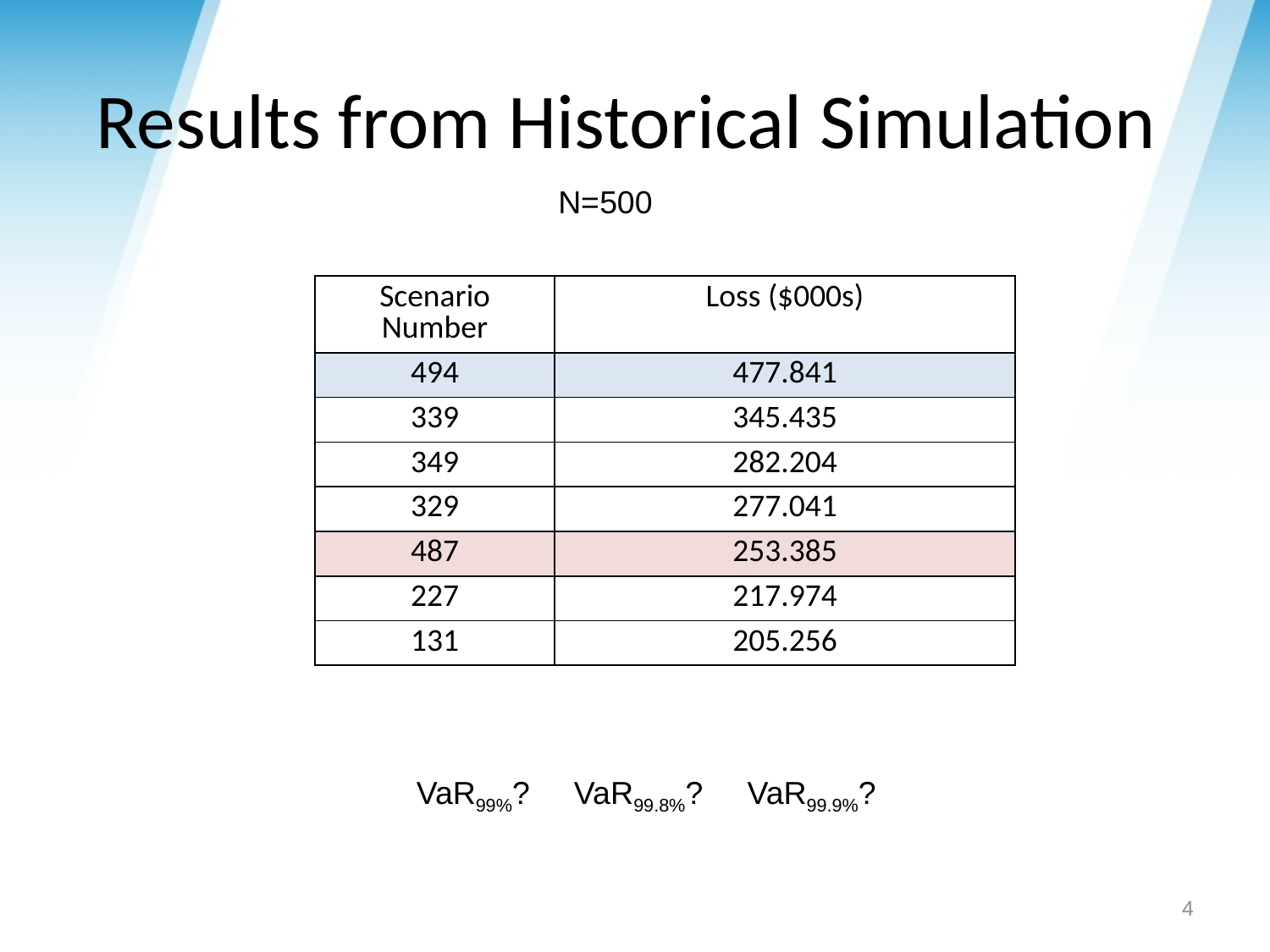

# Results from Historical Simulation
N=500
| Scenario Number | Loss ($000s) |
| --- | --- |
| 494 | 477.841 |
| 339 | 345.435 |
| 349 | 282.204 |
| 329 | 277.041 |
| 487 | 253.385 |
| 227 | 217.974 |
| 131 | 205.256 |
VaR99%?     VaR99.8%?     VaR99.9%?
4